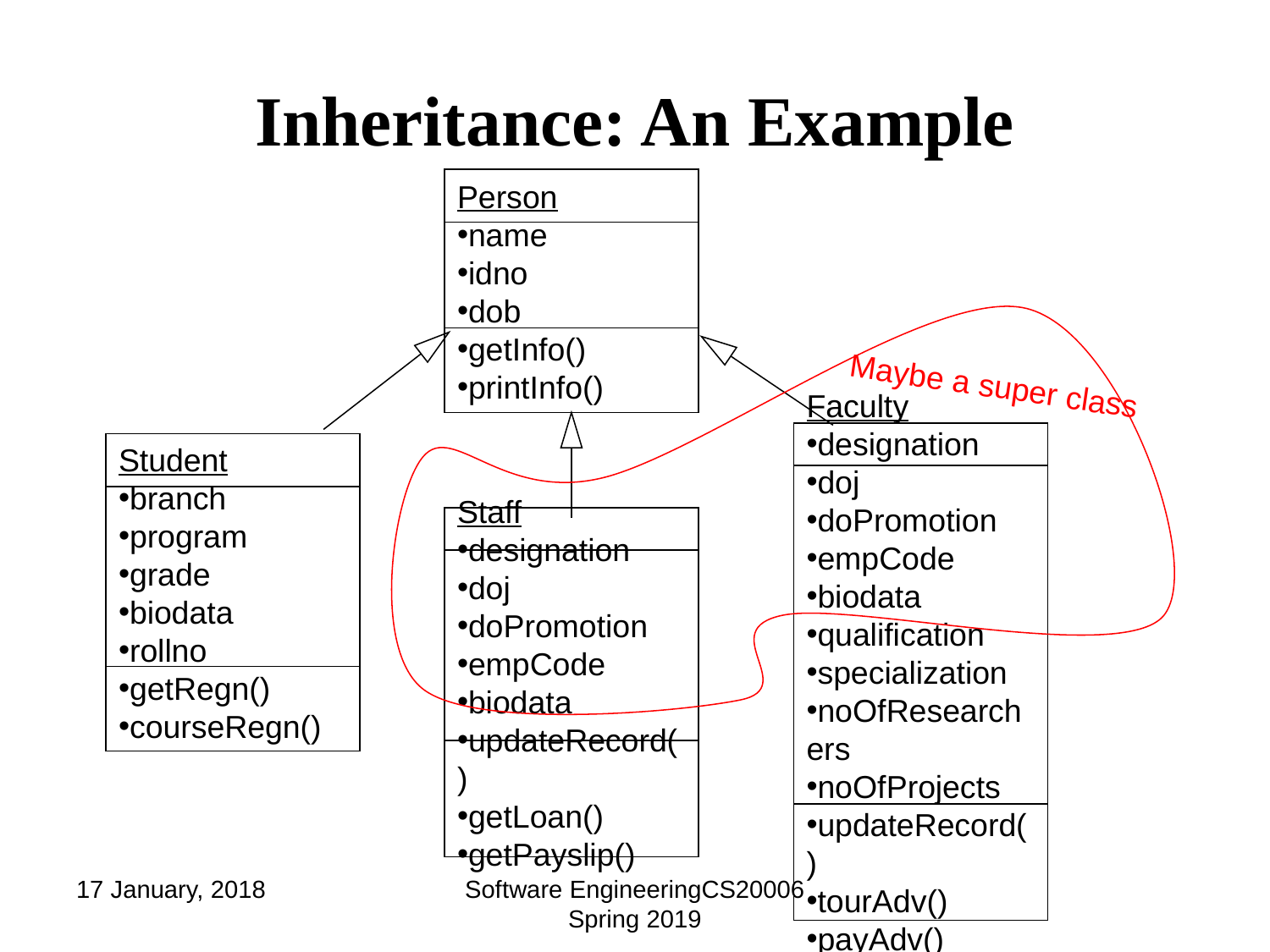

# Inheritance: An Example
Person
name
idno
dob
getInfo()
printInfo()

Faculty
designation
doj
doPromotion
empCode
biodata
qualification
specialization
noOfResearchers
noOfProjects
updateRecord()
tourAdv()
payAdv()
Student
branch
program
grade
biodata
rollno
getRegn()
courseRegn()
Staff
designation
doj
doPromotion
empCode
biodata
updateRecord()
getLoan()
getPayslip()

Maybe a super class
17 January, 2018
Software EngineeringCS20006 Spring 2019